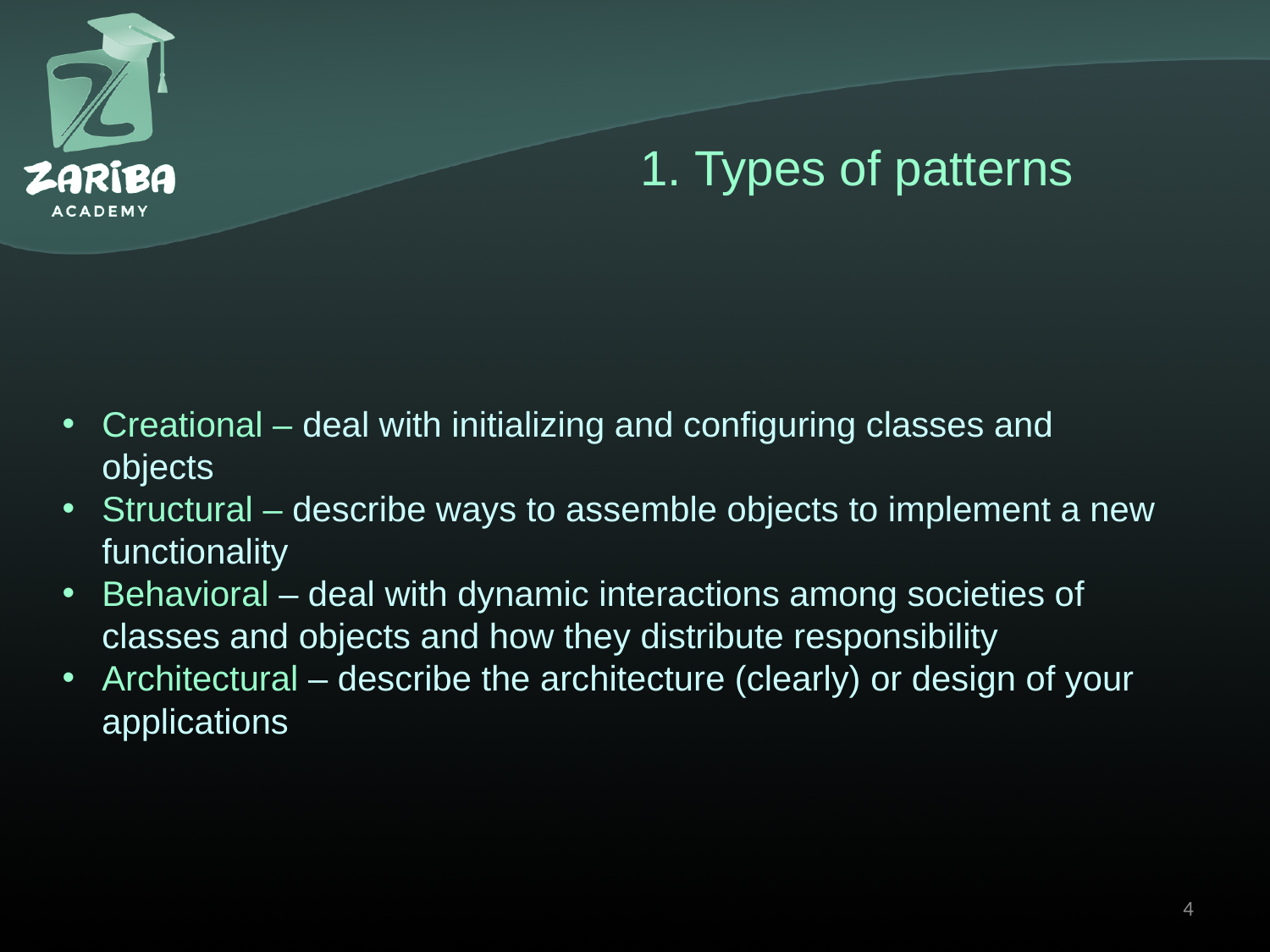

1. Types of patterns
Creational – deal with initializing and configuring classes and objects
Structural – describe ways to assemble objects to implement a new functionality
Behavioral – deal with dynamic interactions among societies of classes and objects and how they distribute responsibility
Architectural – describe the architecture (clearly) or design of your applications
4